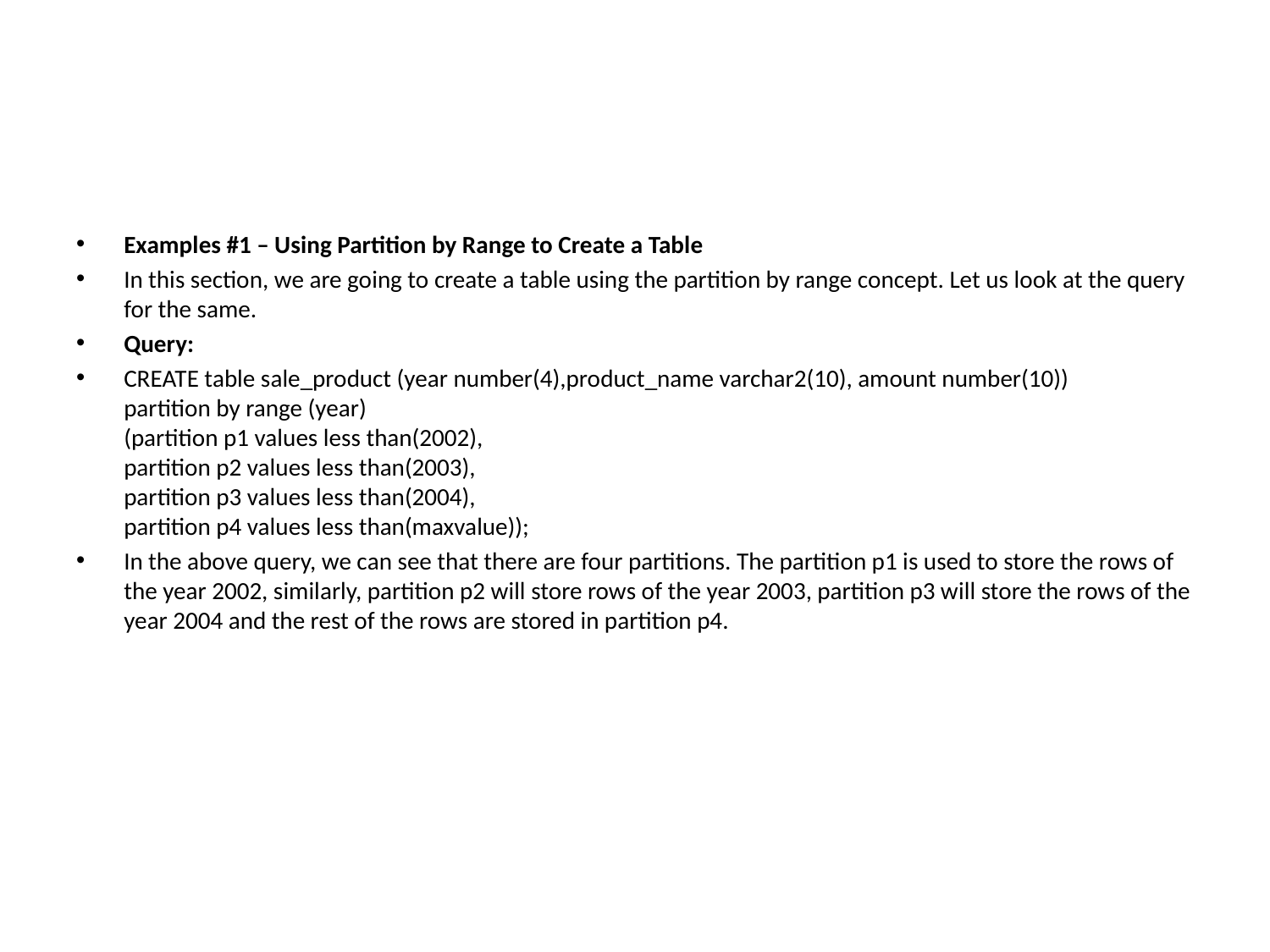

#
Examples #1 – Using Partition by Range to Create a Table
In this section, we are going to create a table using the partition by range concept. Let us look at the query for the same.
Query:
CREATE table sale_product (year number(4),product_name varchar2(10), amount number(10))
partition by range (year)
(partition p1 values less than(2002),
partition p2 values less than(2003),
partition p3 values less than(2004),
partition p4 values less than(maxvalue));
In the above query, we can see that there are four partitions. The partition p1 is used to store the rows of the year 2002, similarly, partition p2 will store rows of the year 2003, partition p3 will store the rows of the year 2004 and the rest of the rows are stored in partition p4.